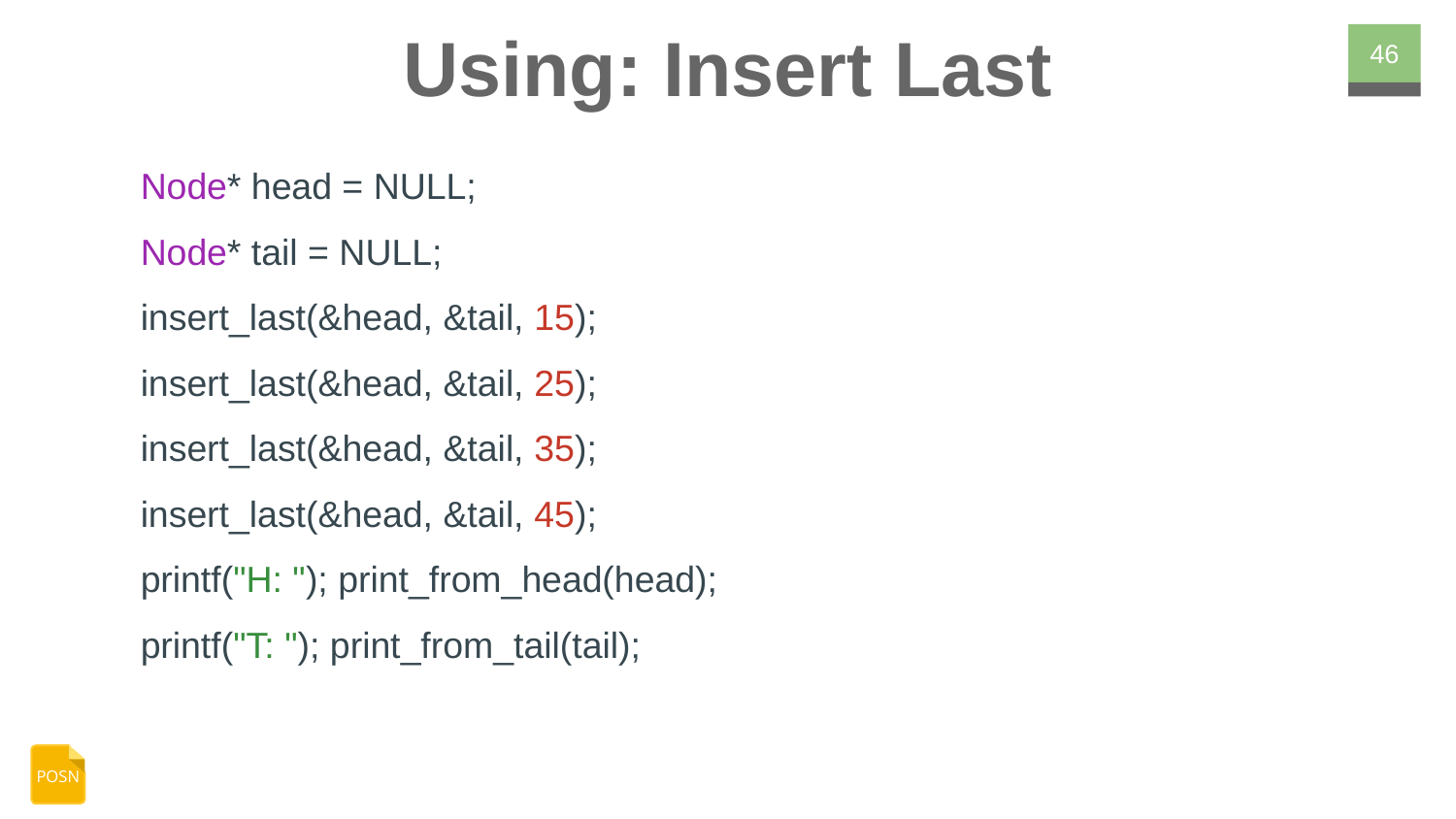

# Using: Insert Last
46
Node* head = NULL;
Node* tail = NULL;
insert_last(&head, &tail, 15);
insert_last(&head, &tail, 25);
insert_last(&head, &tail, 35);
insert_last(&head, &tail, 45);
printf("H: "); print_from_head(head);
printf("T: "); print_from_tail(tail);